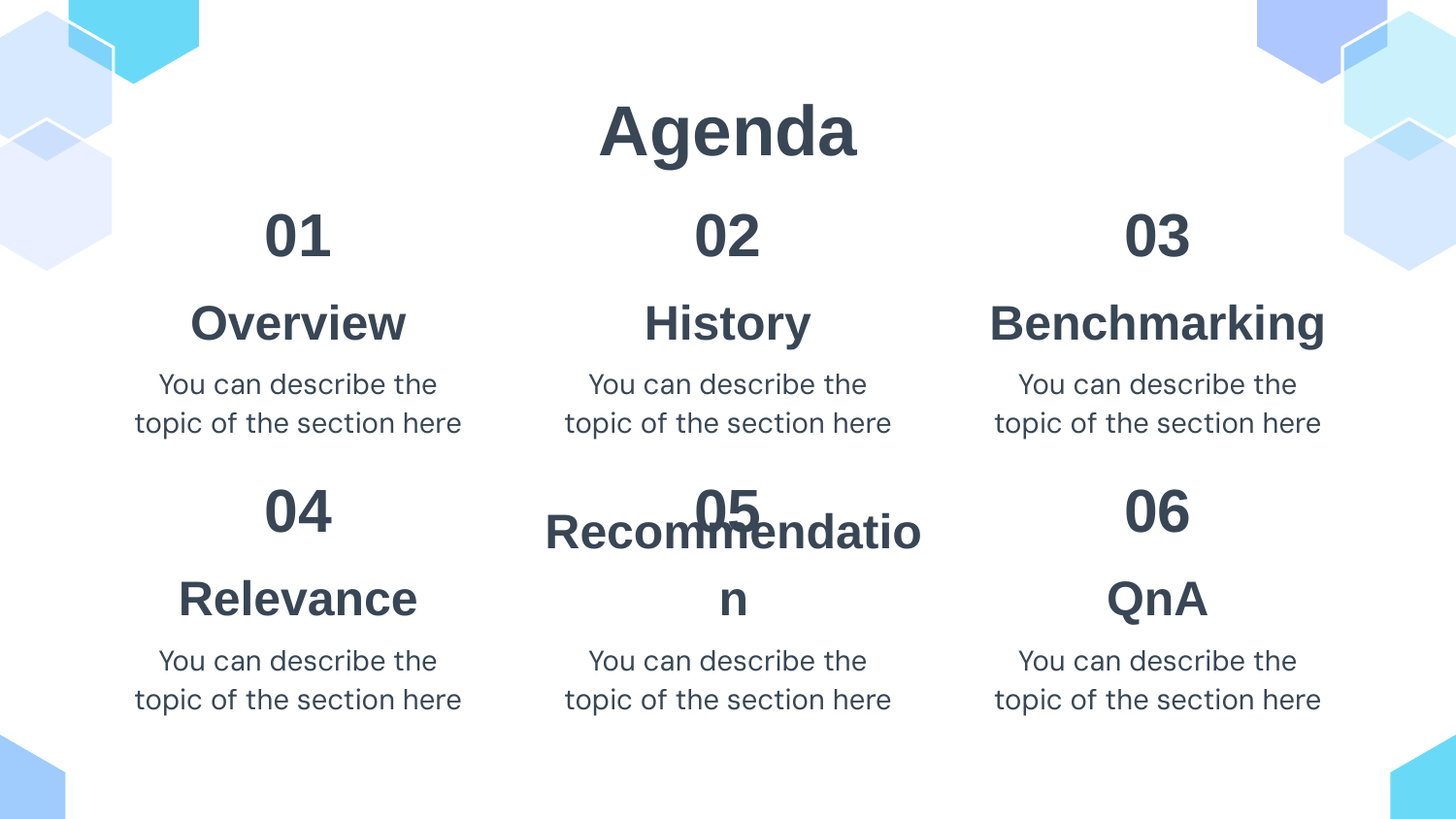

# Agenda
01
02
03
Overview
History
Benchmarking
You can describe the topic of the section here
You can describe the topic of the section here
You can describe the topic of the section here
04
05
06
Relevance
Recommendation
QnA
You can describe the topic of the section here
You can describe the topic of the section here
You can describe the topic of the section here